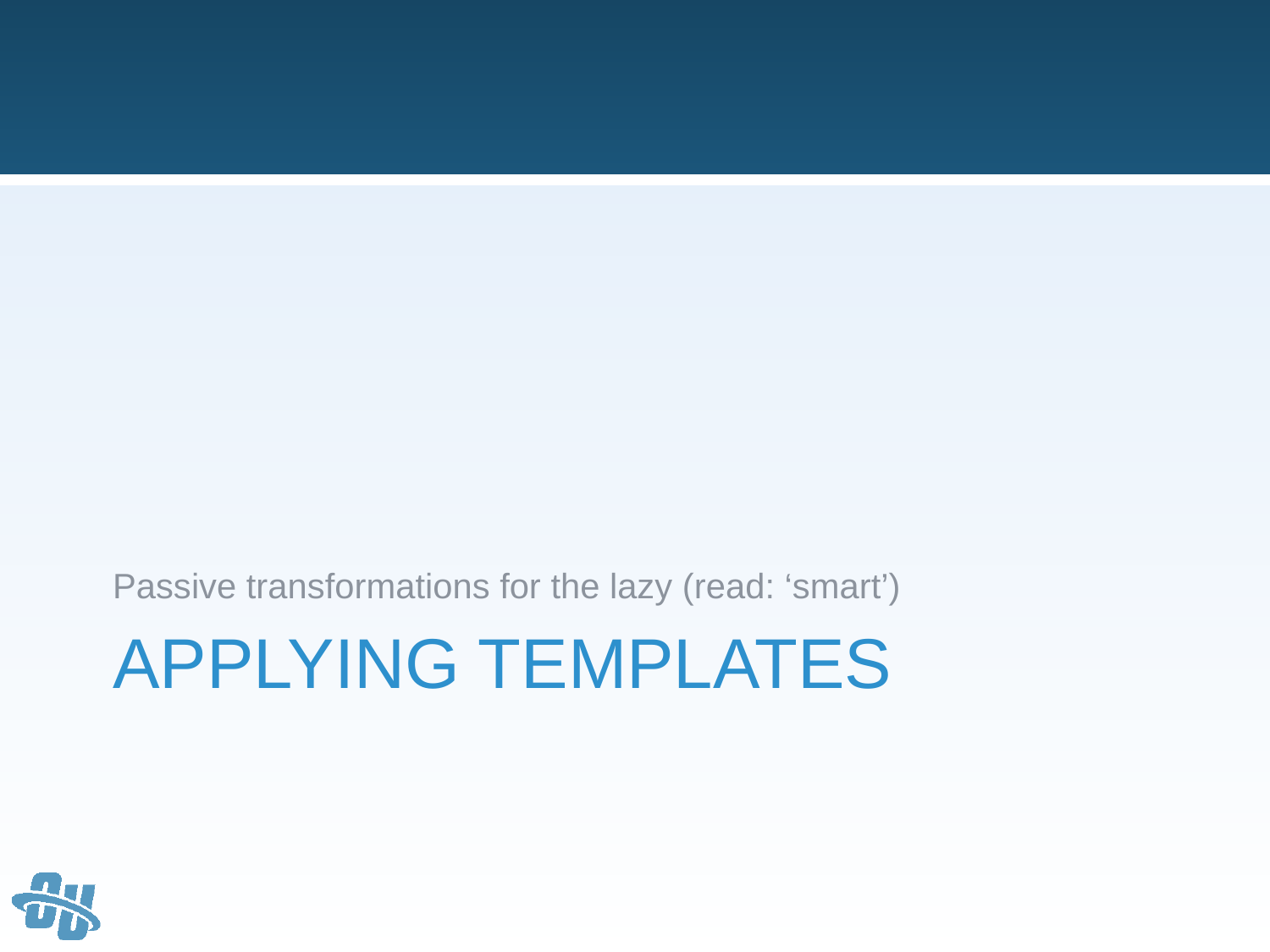

Passive transformations for the lazy (read: ‘smart’)
# Applying Templates